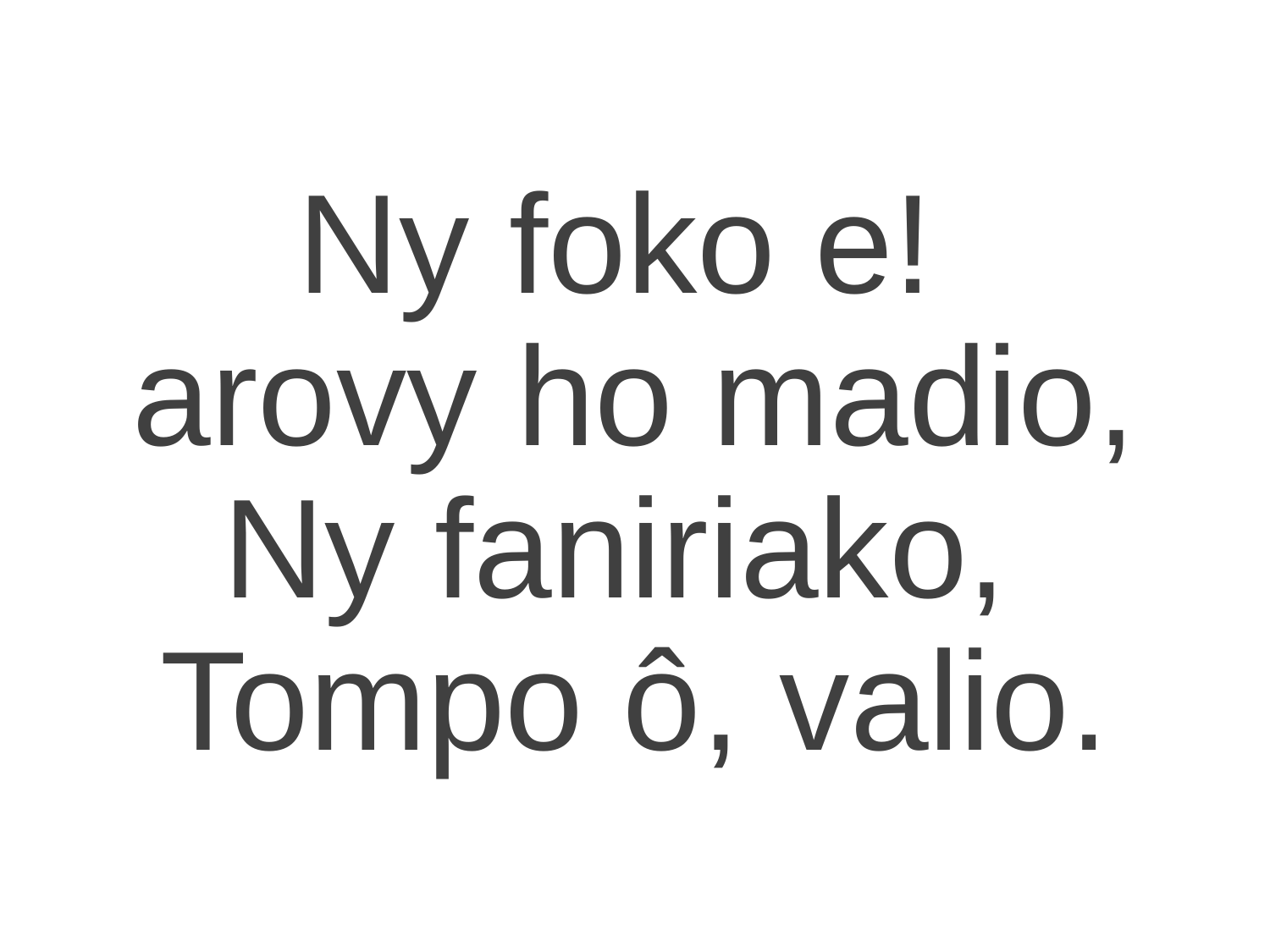

Ny foko e!
arovy ho madio,
Ny faniriako,
Tompo ô, valio.